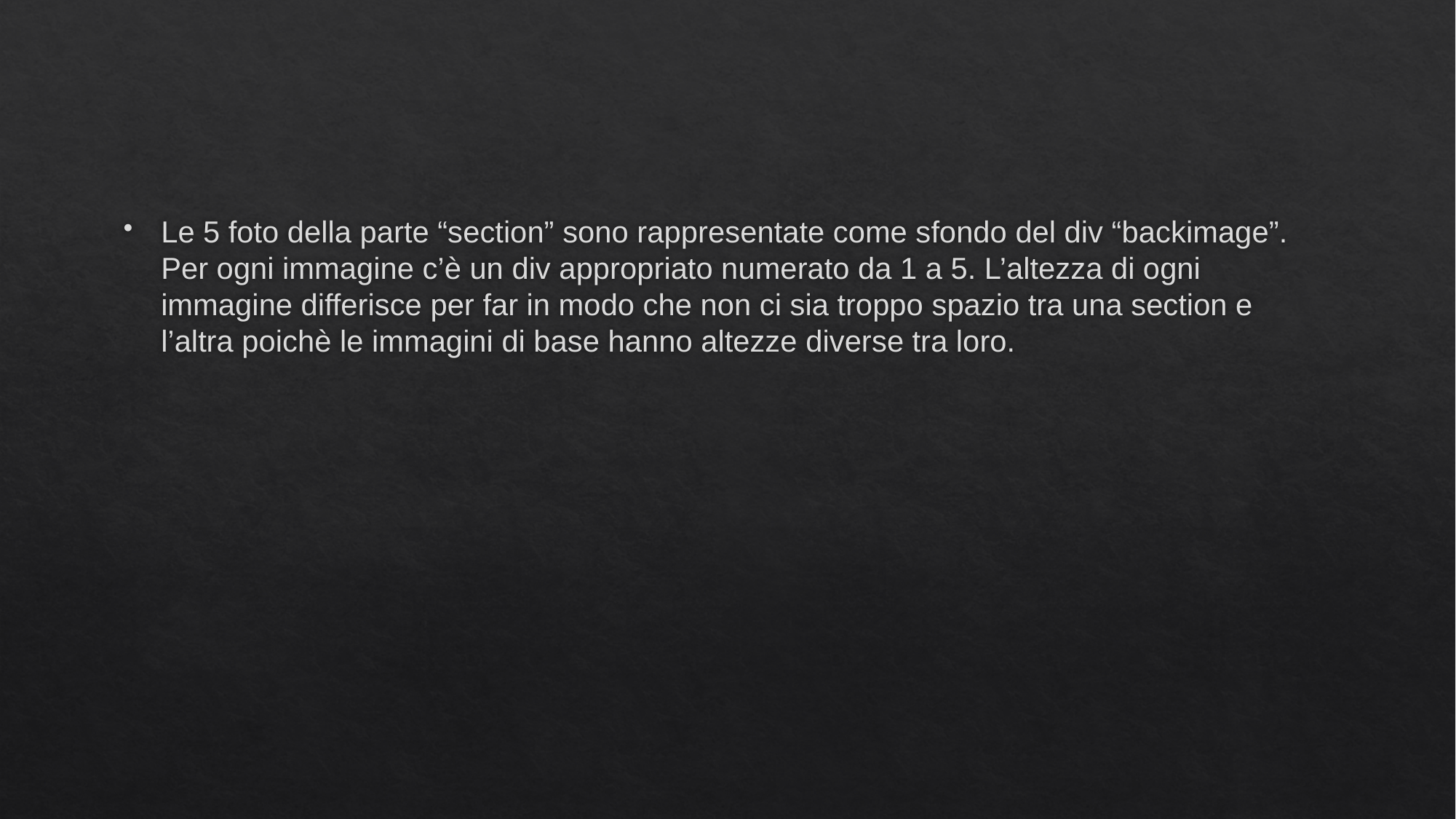

Le 5 foto della parte “section” sono rappresentate come sfondo del div “backimage”. Per ogni immagine c’è un div appropriato numerato da 1 a 5. L’altezza di ogni immagine differisce per far in modo che non ci sia troppo spazio tra una section e l’altra poichè le immagini di base hanno altezze diverse tra loro.